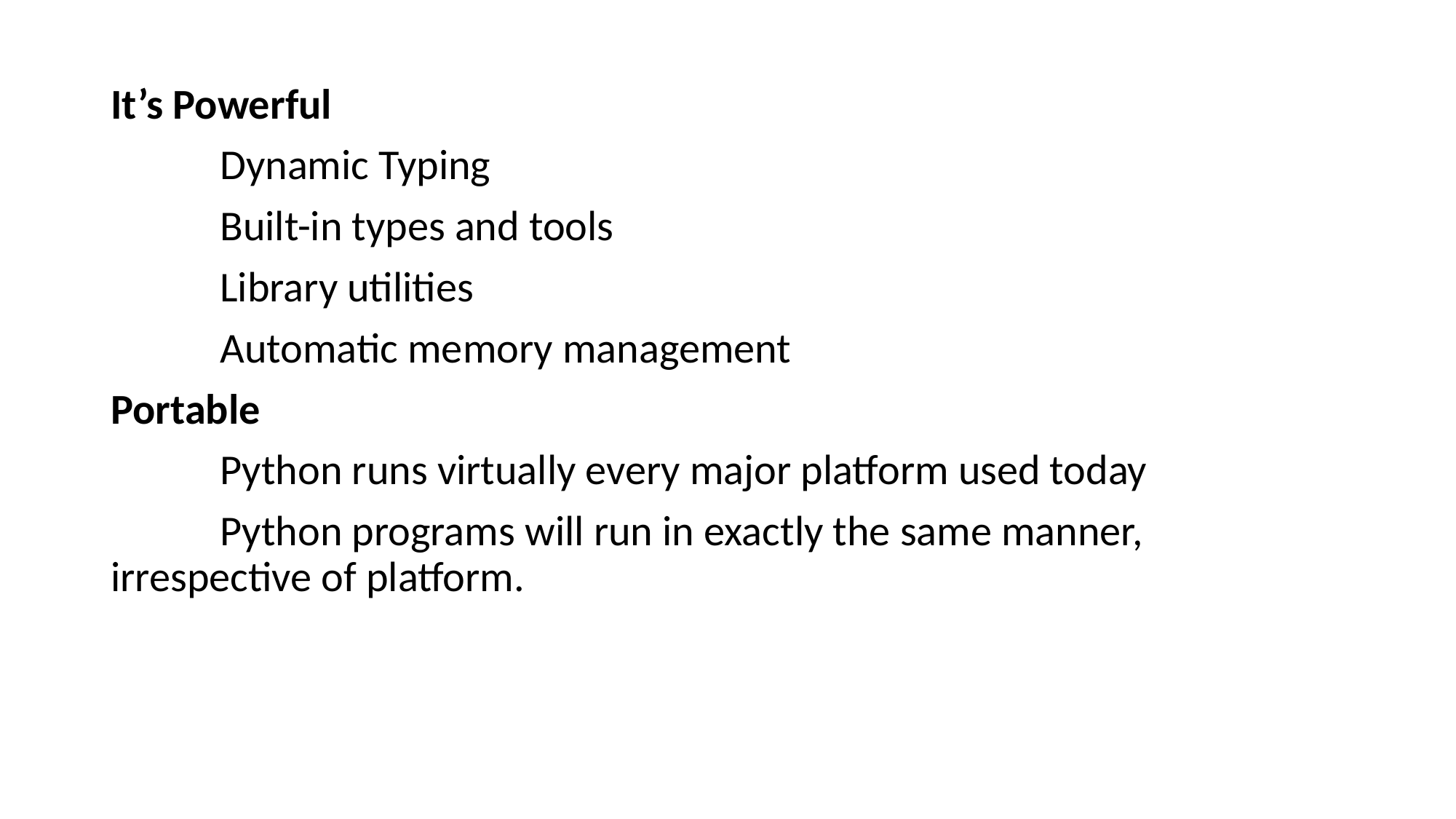

It’s Powerful
	Dynamic Typing
	Built-in types and tools
	Library utilities
	Automatic memory management
Portable
	Python runs virtually every major platform used today
	Python programs will run in exactly the same manner, irrespective of platform.